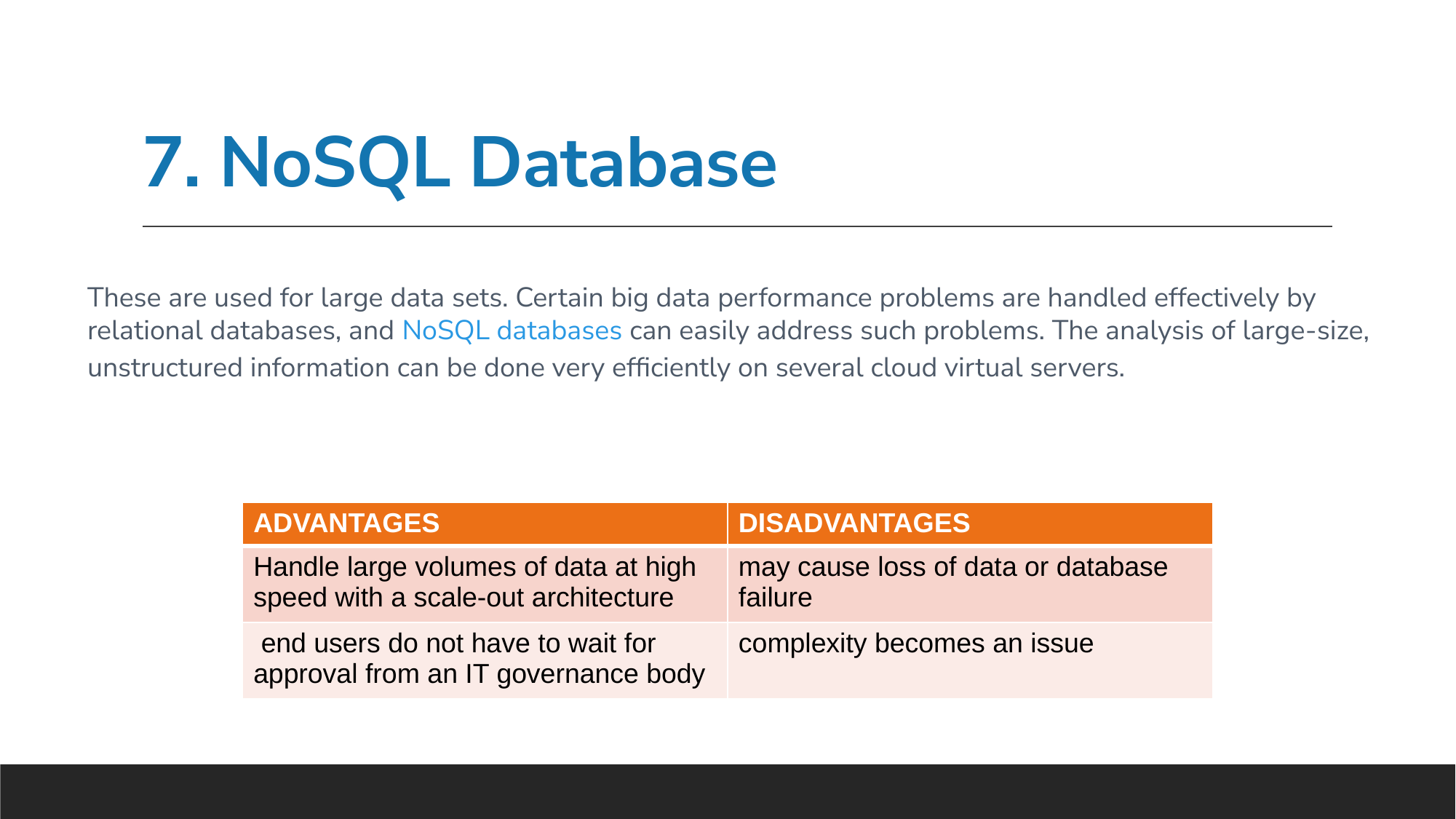

# 7. NoSQL Database
These are used for large data sets. Certain big data performance problems are handled effectively by relational databases, and NoSQL databases can easily address such problems. The analysis of large-size, unstructured information can be done very efficiently on several cloud virtual servers.
| ADVANTAGES | DISADVANTAGES |
| --- | --- |
| Handle large volumes of data at high speed with a scale-out architecture | may cause loss of data or database failure |
| end users do not have to wait for approval from an IT governance body | complexity becomes an issue |